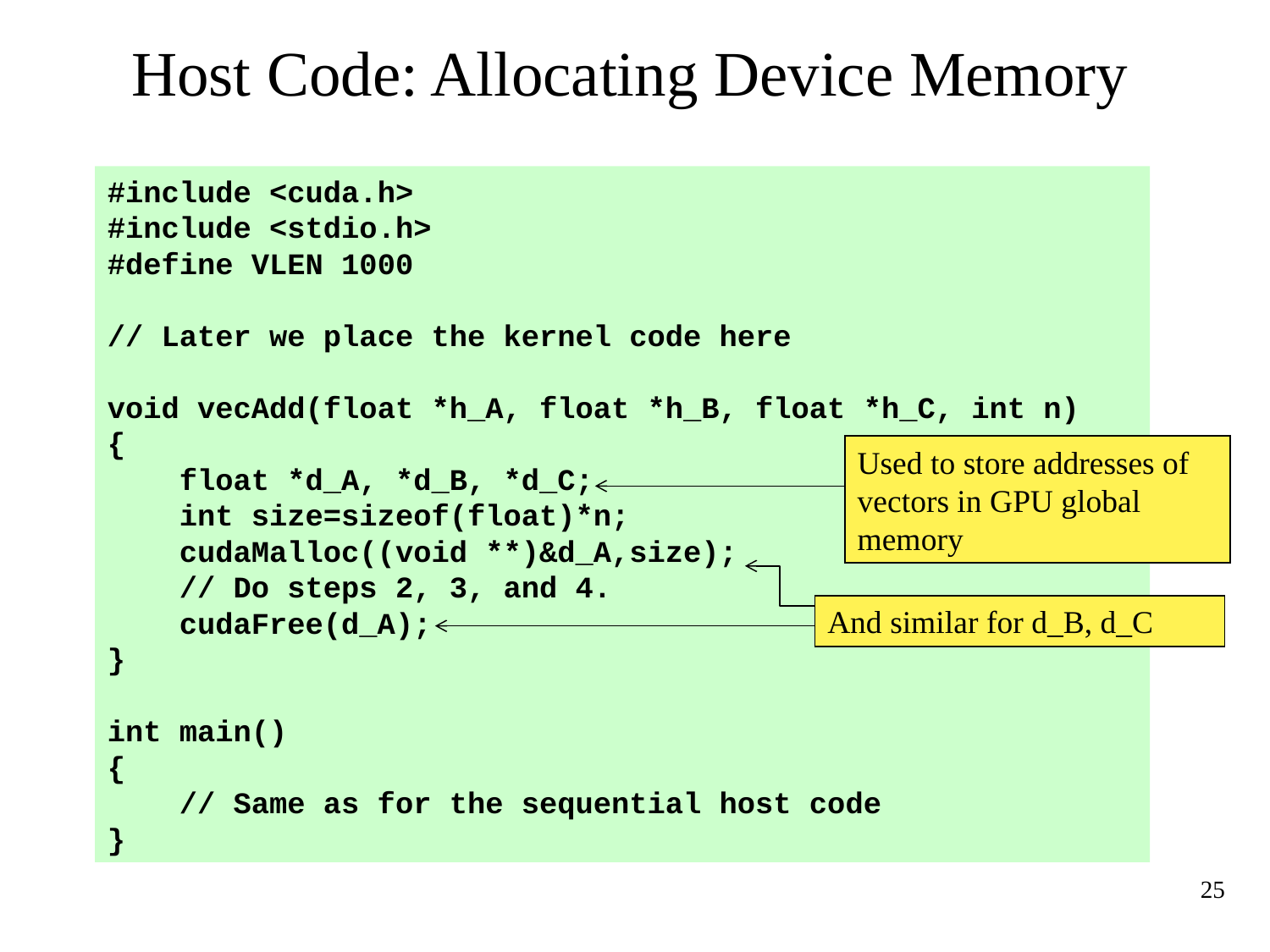

Host Code: Allocating Device Memory
#include <cuda.h>
#include <stdio.h>
#define VLEN 1000

// Later we place the kernel code here

void vecAdd(float *h_A, float *h_B, float *h_C, int n)
{
    float *d_A, *d_B, *d_C;
    int size=sizeof(float)*n;
    cudaMalloc((void **)&d_A,size);
    // Do steps 2, 3, and 4.
    cudaFree(d_A);
}

int main()
{
    // Same as for the sequential host code
}
Used to store addresses of vectors in GPU global memory
And similar for d_B, d_C
25